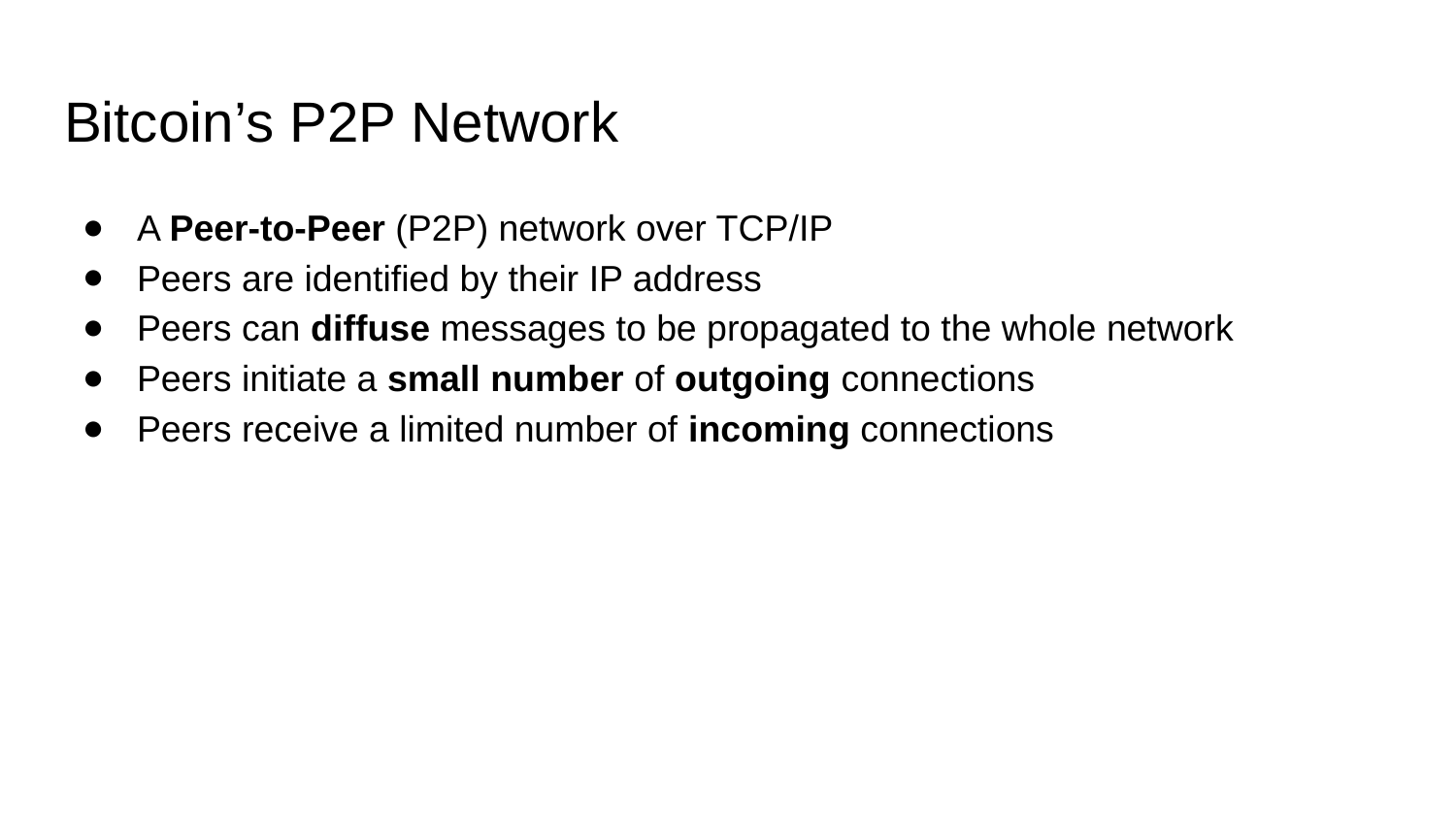

# Bitcoin’s P2P Network
A Peer-to-Peer (P2P) network over TCP/IP
Peers are identified by their IP address
Peers can diffuse messages to be propagated to the whole network
Peers initiate a small number of outgoing connections
Peers receive a limited number of incoming connections